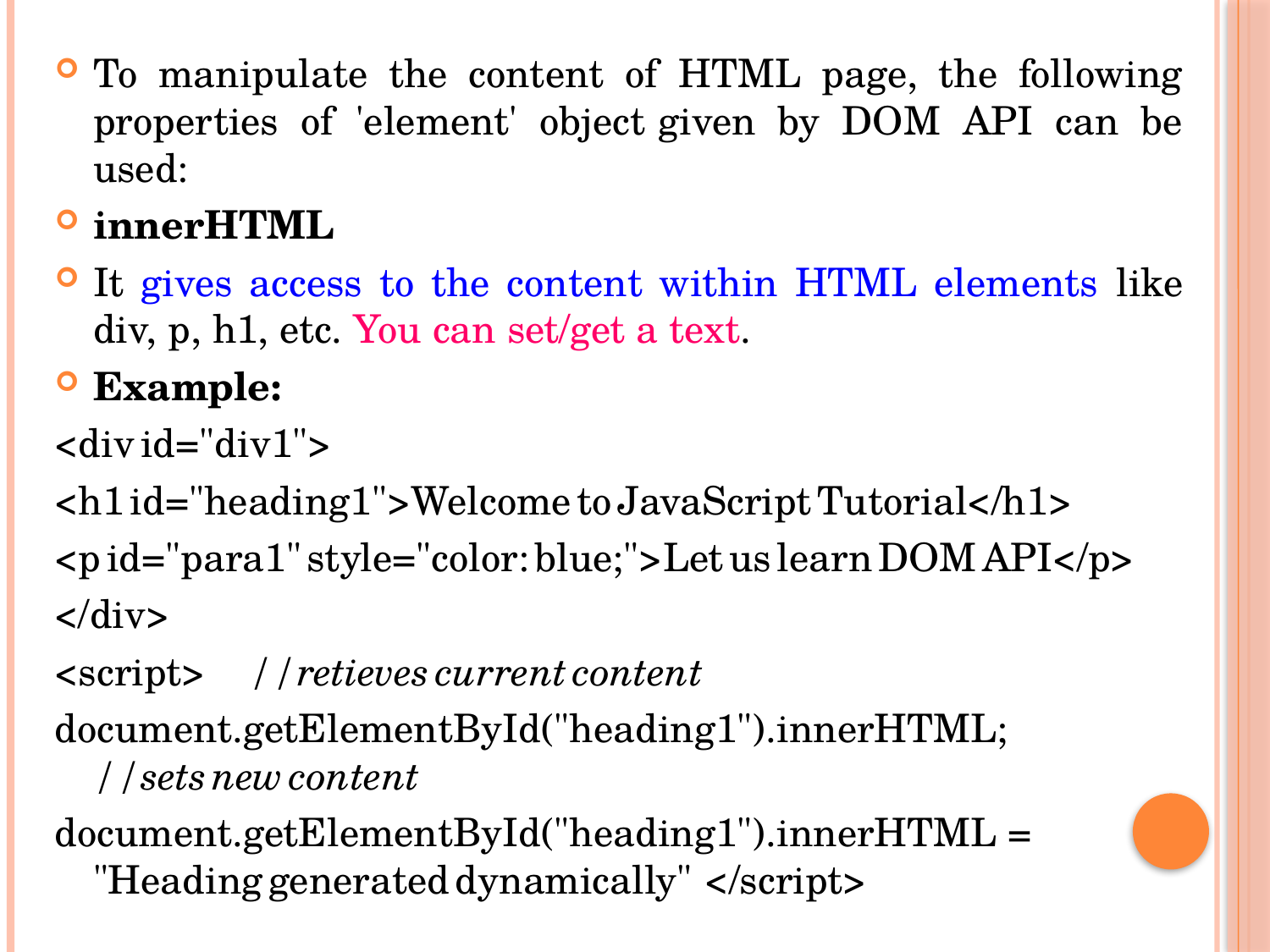

To manipulate the content of HTML page, the following properties of 'element' object given by DOM API can be used:
innerHTML
It gives access to the content within HTML elements like div, p, h1, etc. You can set/get a text.
Example:
<div id="div1">
<h1 id="heading1">Welcome to JavaScript Tutorial</h1>
<p id="para1" style="color: blue;">Let us learn DOM API</p>
</div>
<script>    //retieves current content
document.getElementById("heading1").innerHTML;    //sets new content
document.getElementById("heading1").innerHTML = "Heading generated dynamically" </script>